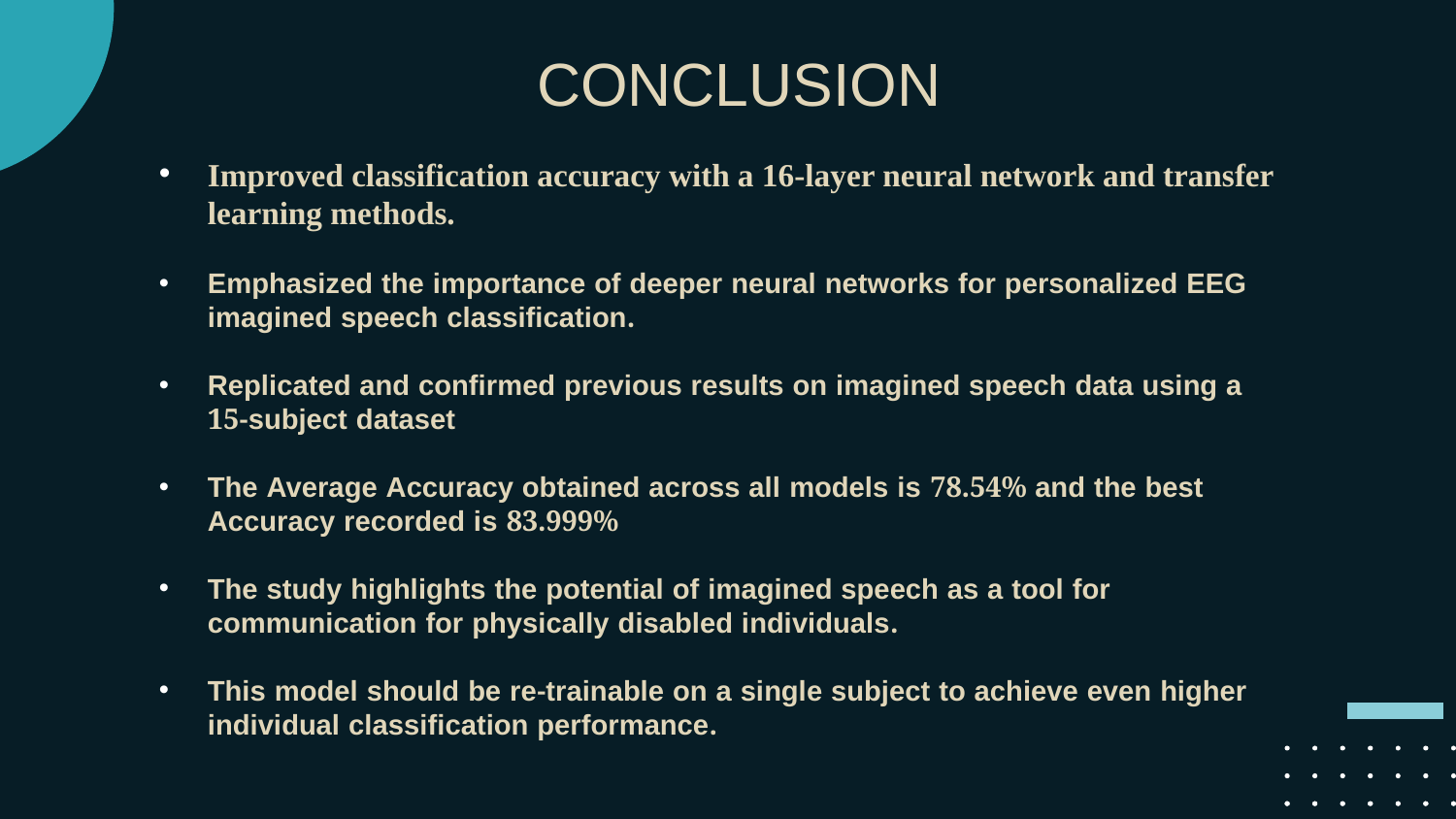

# CONCLUSION

Improved classification accuracy with a 16-layer neural network and transfer learning methods.

Emphasized the importance of deeper neural networks for personalized EEG imagined speech classification.

Replicated and confirmed previous results on imagined speech data using a 15-subject dataset

The Average Accuracy obtained across all models is 78.54% and the best Accuracy recorded is 83.999%

The study highlights the potential of imagined speech as a tool for communication for physically disabled individuals.

This model should be re-trainable on a single subject to achieve even higher individual classification performance.